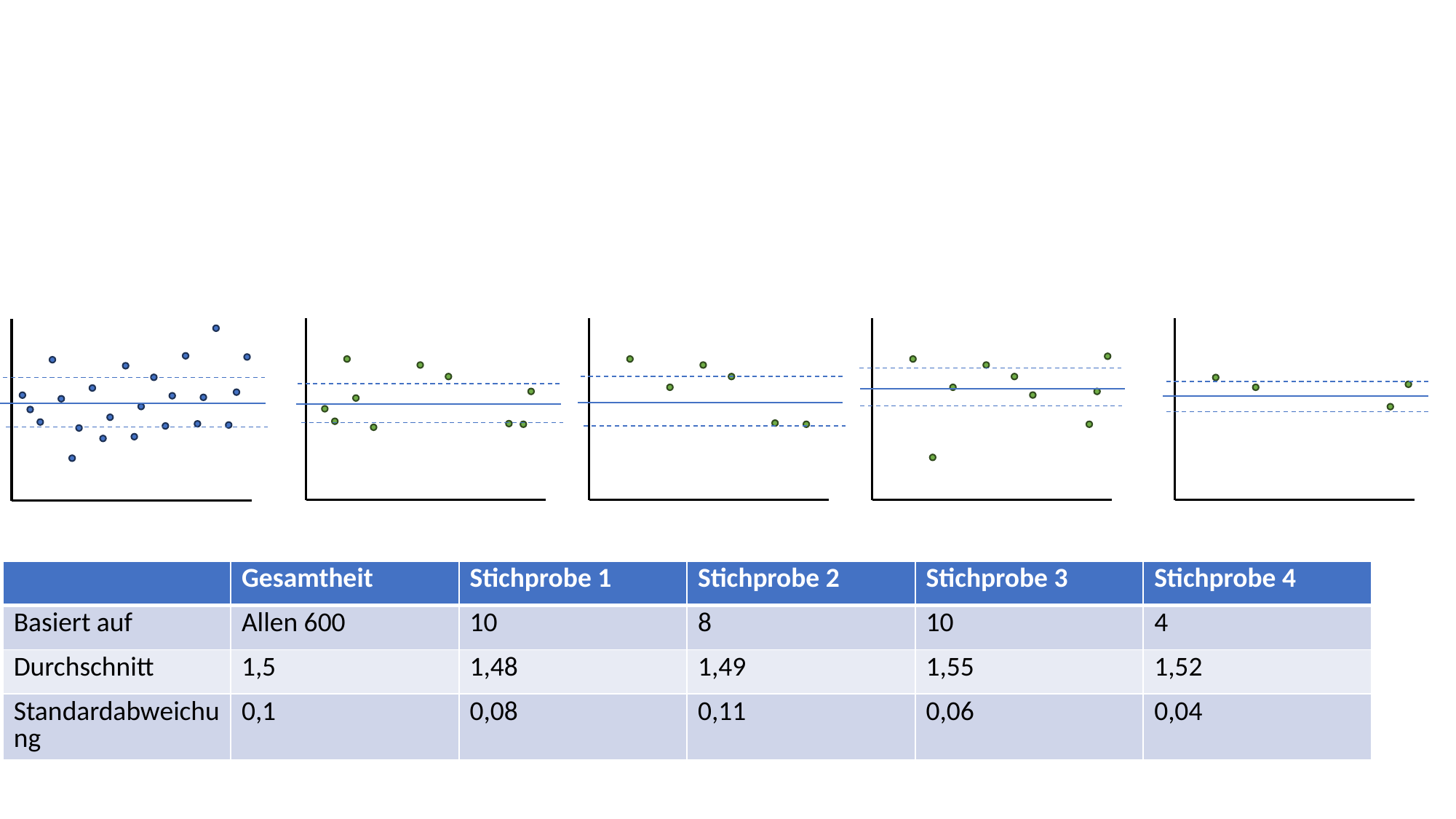

|  | Gesamtheit | Stichprobe 1 | Stichprobe 2 | Stichprobe 3 | Stichprobe 4 |
| --- | --- | --- | --- | --- | --- |
| Basiert auf | Allen 600 | 10 | 8 | 10 | 4 |
| Durchschnitt | 1,5 | 1,48 | 1,49 | 1,55 | 1,52 |
| Standardabweichung | 0,1 | 0,08 | 0,11 | 0,06 | 0,04 |